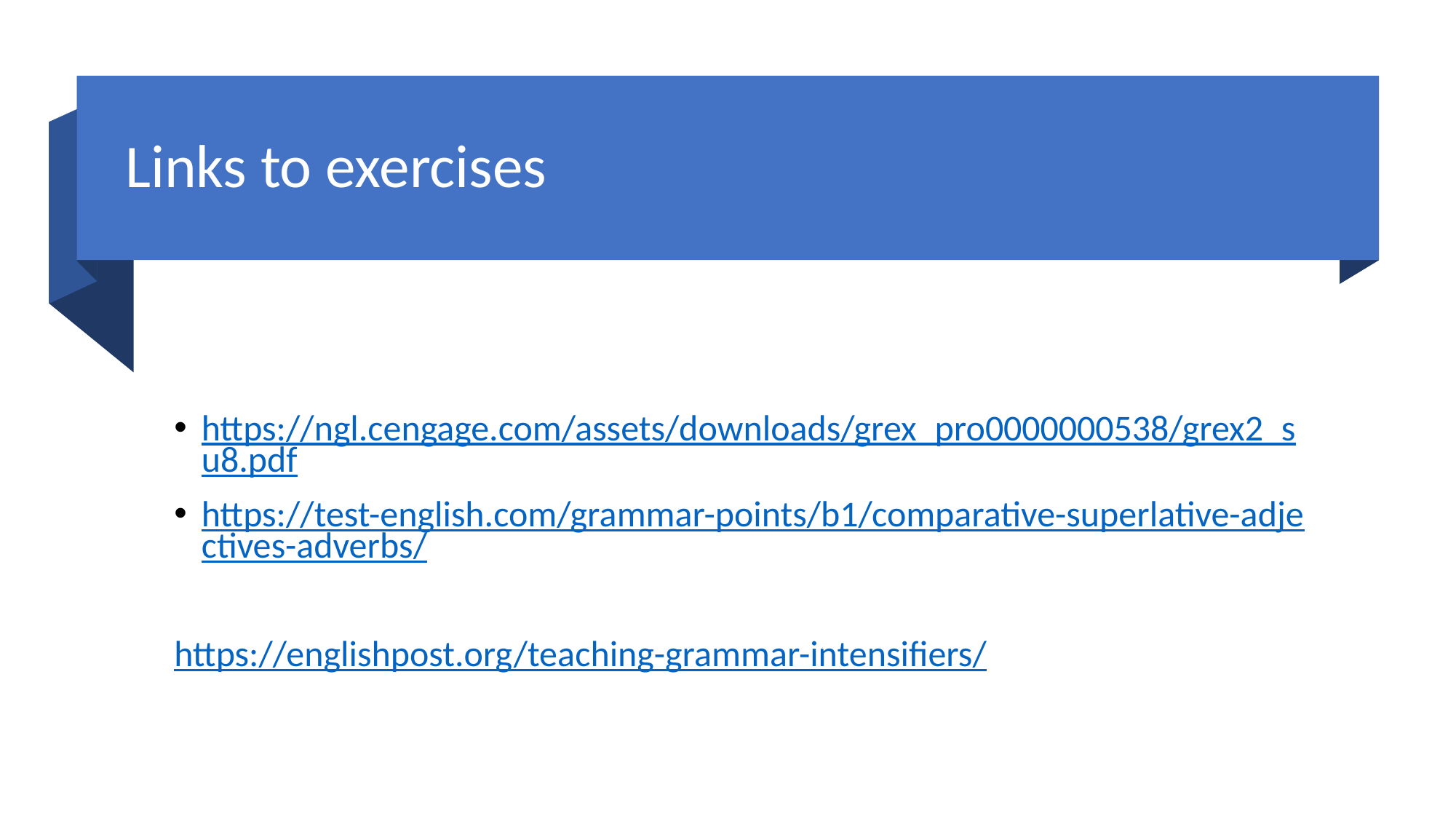

# Links to exercises

https://ngl.cengage.com/assets/downloads/grex_pro0000000538/grex2_su8.pdf
https://test-english.com/grammar-points/b1/comparative-superlative-adjectives-adverbs/

https://englishpost.org/teaching-grammar-intensifiers/